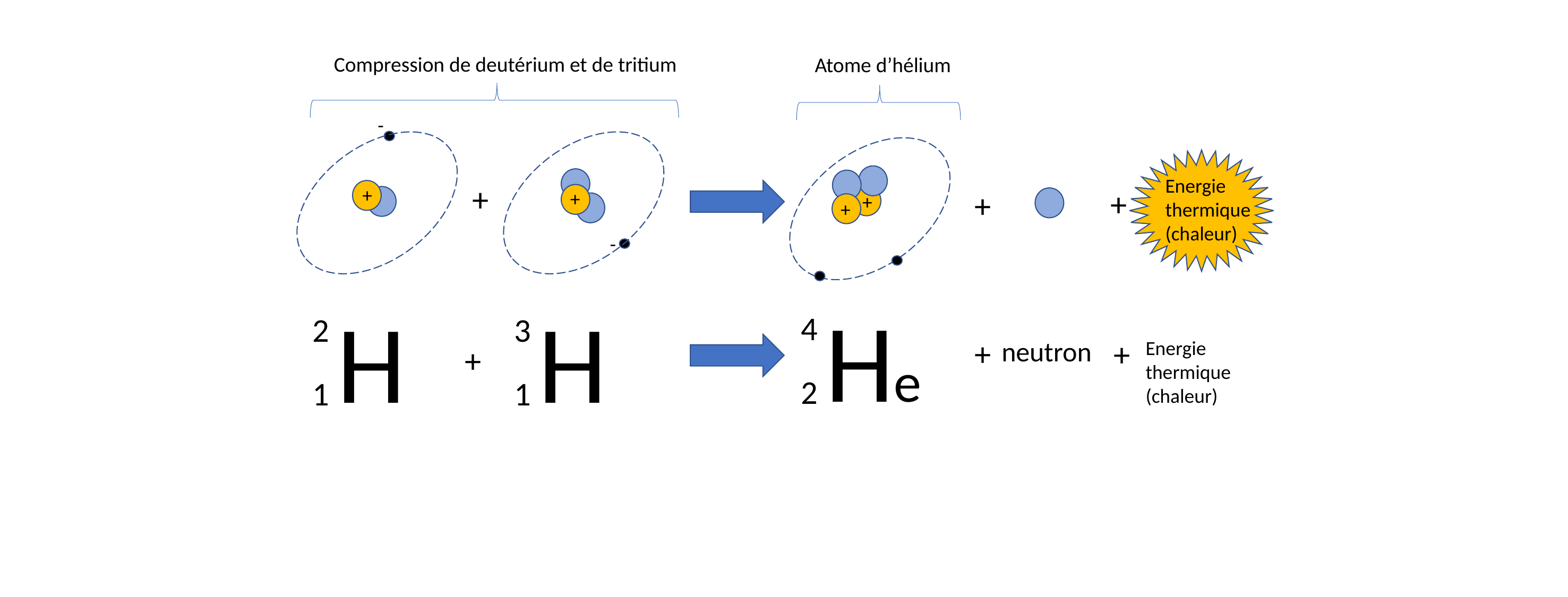

Compression de deutérium et de tritium
Atome d’hélium
-

Energie thermique (chaleur)

+
+
+

+
+

+

+

-

He
4
2
H
2
1
H
3
1
+
+
neutron
Energie thermique (chaleur)

+